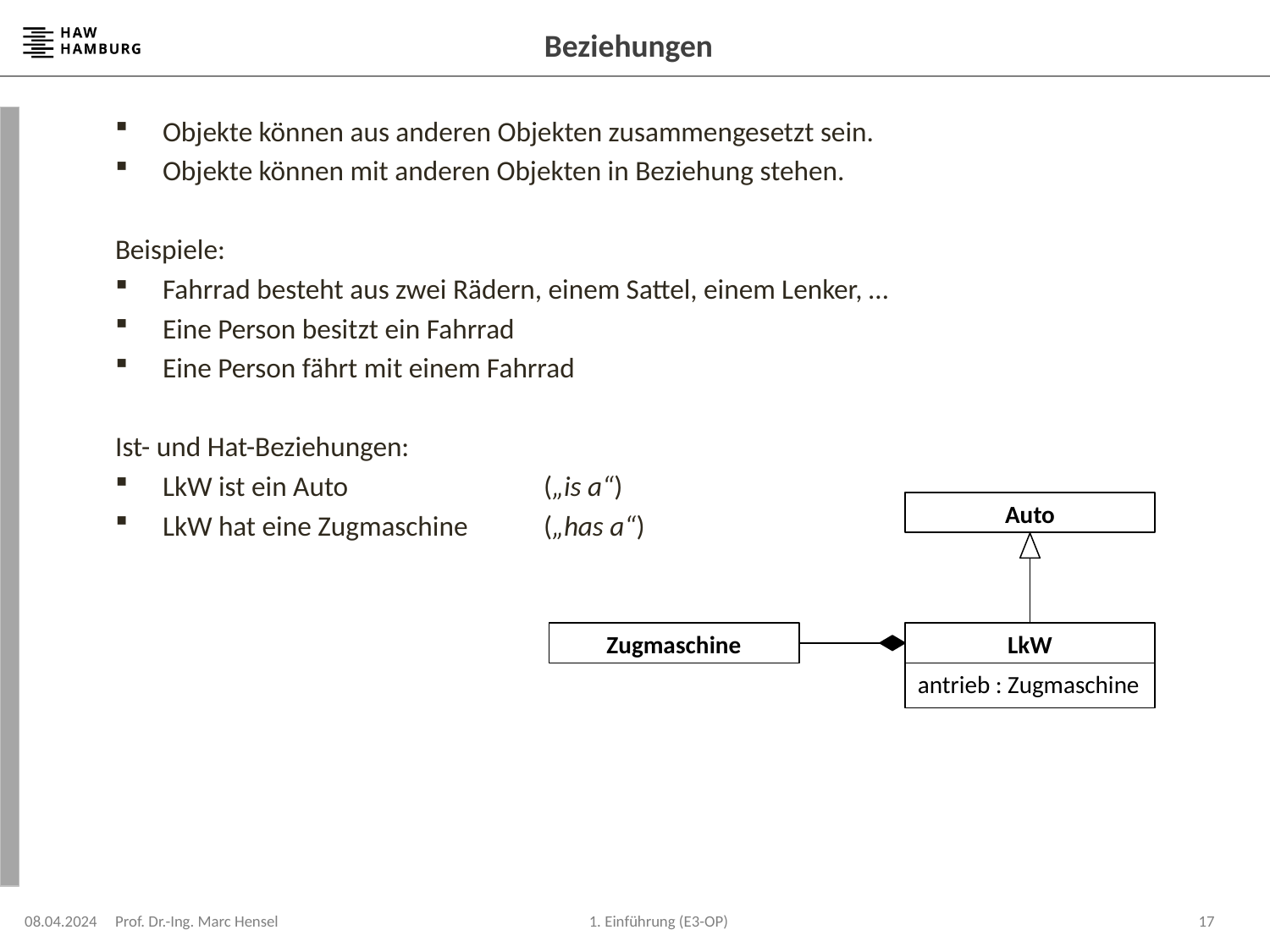

# Beziehungen
Objekte können aus anderen Objekten zusammengesetzt sein.
Objekte können mit anderen Objekten in Beziehung stehen.

Beispiele:
Fahrrad besteht aus zwei Rädern, einem Sattel, einem Lenker, …
Eine Person besitzt ein Fahrrad
Eine Person fährt mit einem Fahrrad

Ist- und Hat-Beziehungen:
LkW ist ein Auto		(„is a“)
LkW hat eine Zugmaschine	(„has a“)

Auto

Zugmaschine
LkW
antrieb : Zugmaschine

08.04.2024
Prof. Dr.-Ing. Marc Hensel
17